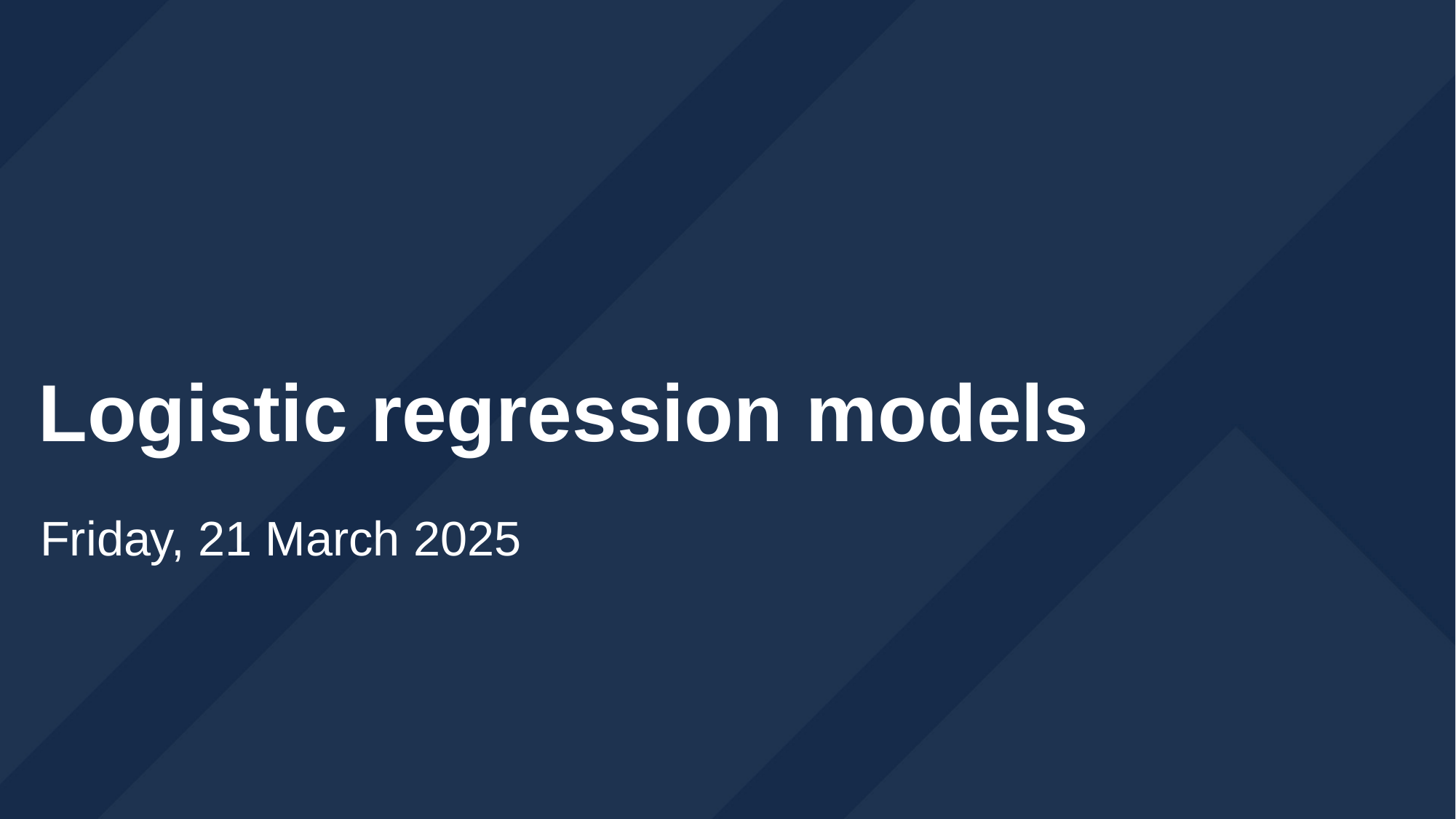

Logistic regression models
Friday, 21 March 2025